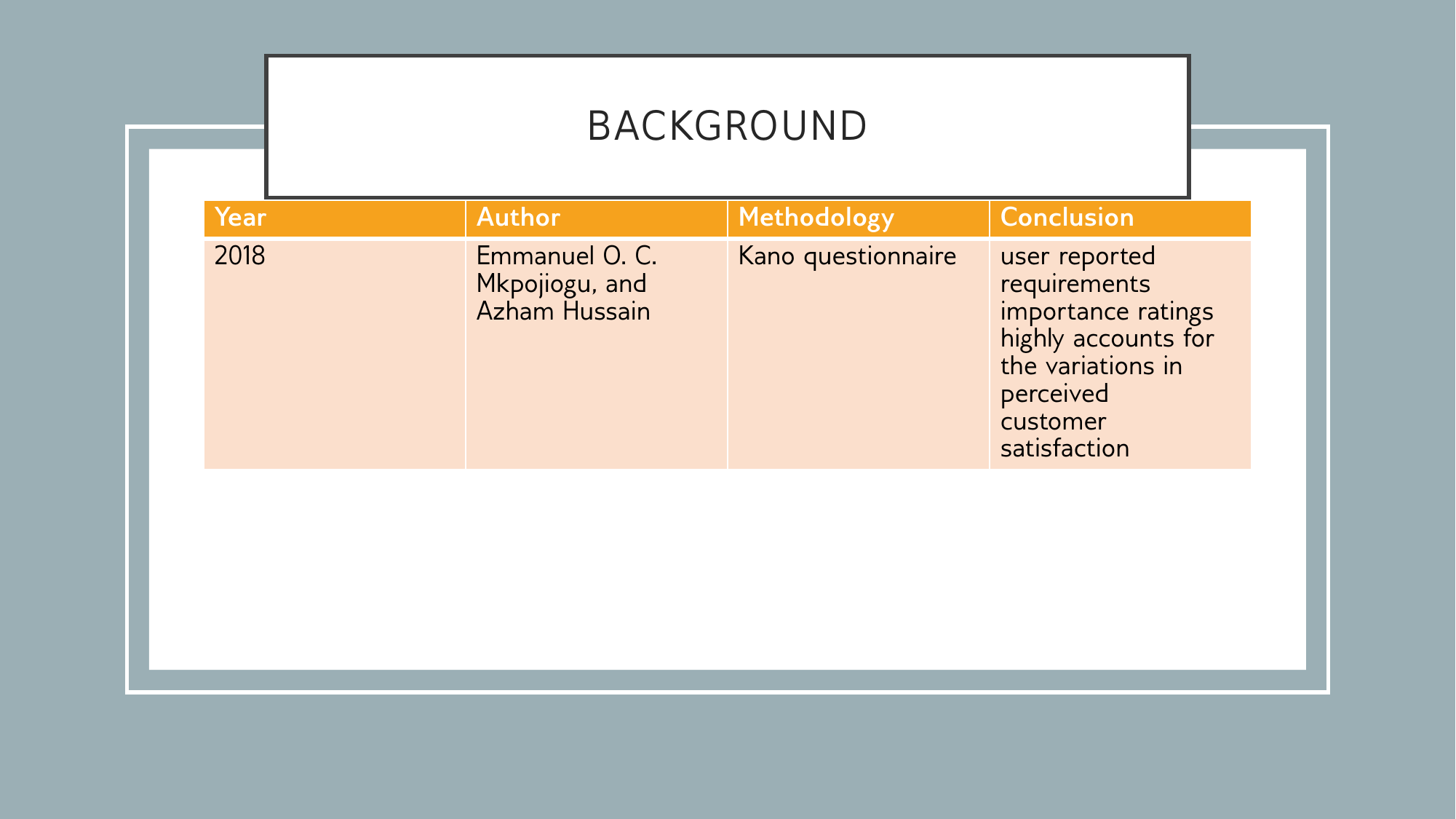

# background

| Year | Author | Methodology | Conclusion |
| --- | --- | --- | --- |
| 2018 | Emmanuel O. C. Mkpojiogu, and Azham Hussain | Kano questionnaire | user reported requirements importance ratings highly accounts for the variations in perceived customer satisfaction |